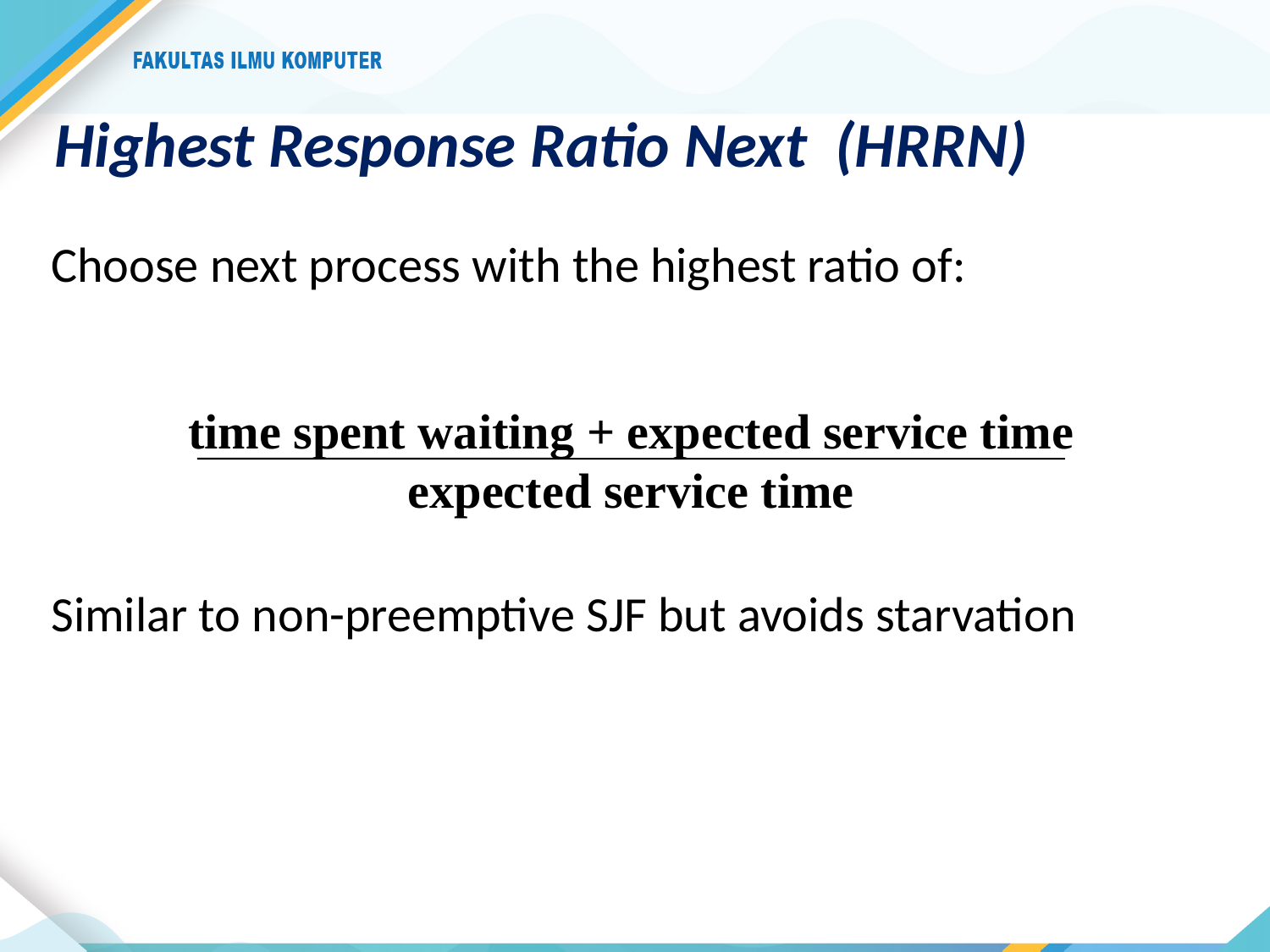

# Highest Response Ratio Next  (HRRN)
Choose next process with the highest ratio of:

Similar to non-preemptive SJF but avoids starvation

time spent waiting + expected service time
expected service time